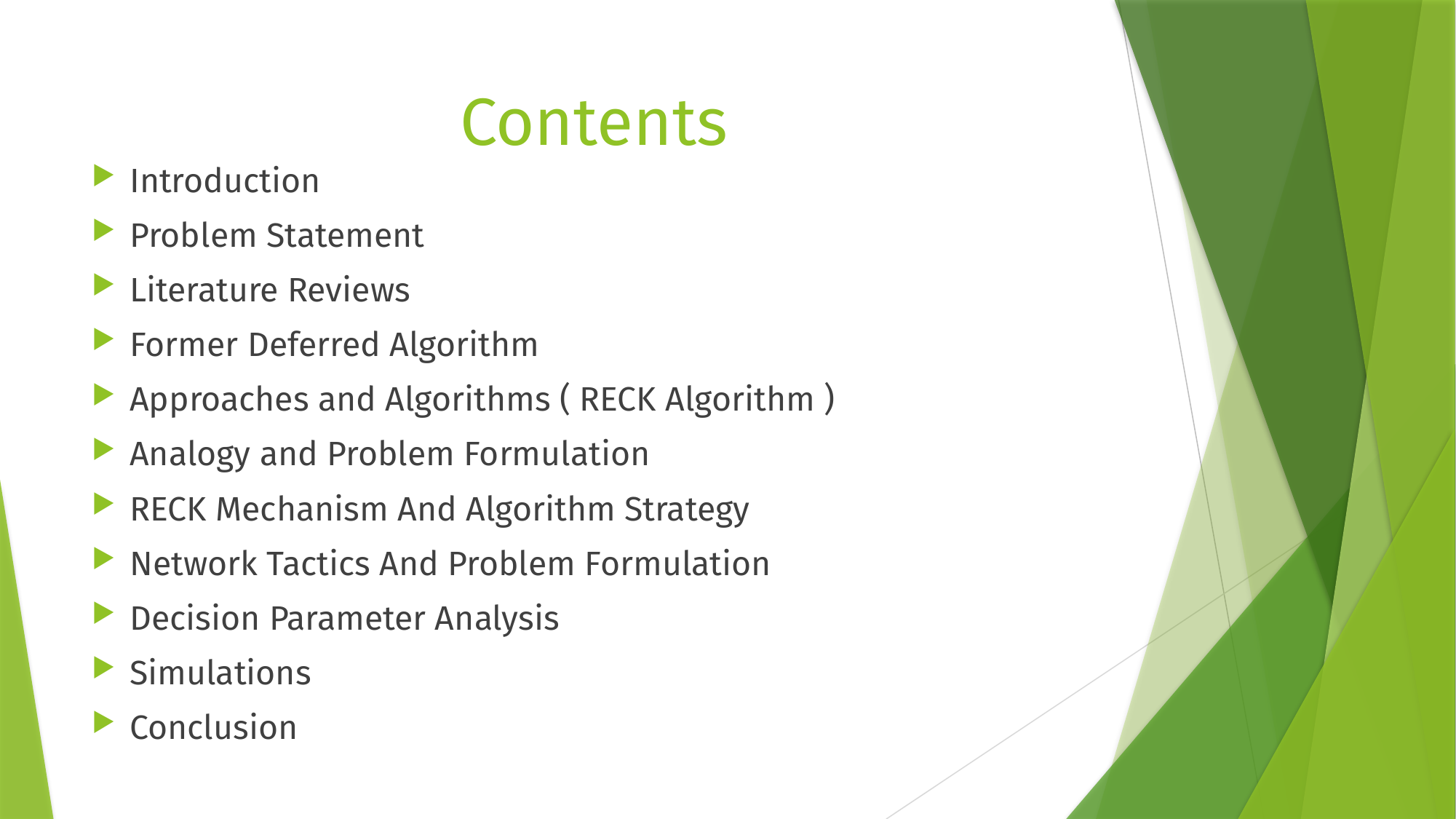

# Contents
Introduction
Problem Statement
Literature Reviews
Former Deferred Algorithm
Approaches and Algorithms ( RECK Algorithm )
Analogy and Problem Formulation
RECK Mechanism And Algorithm Strategy
Network Tactics And Problem Formulation
Decision Parameter Analysis
Simulations
Conclusion